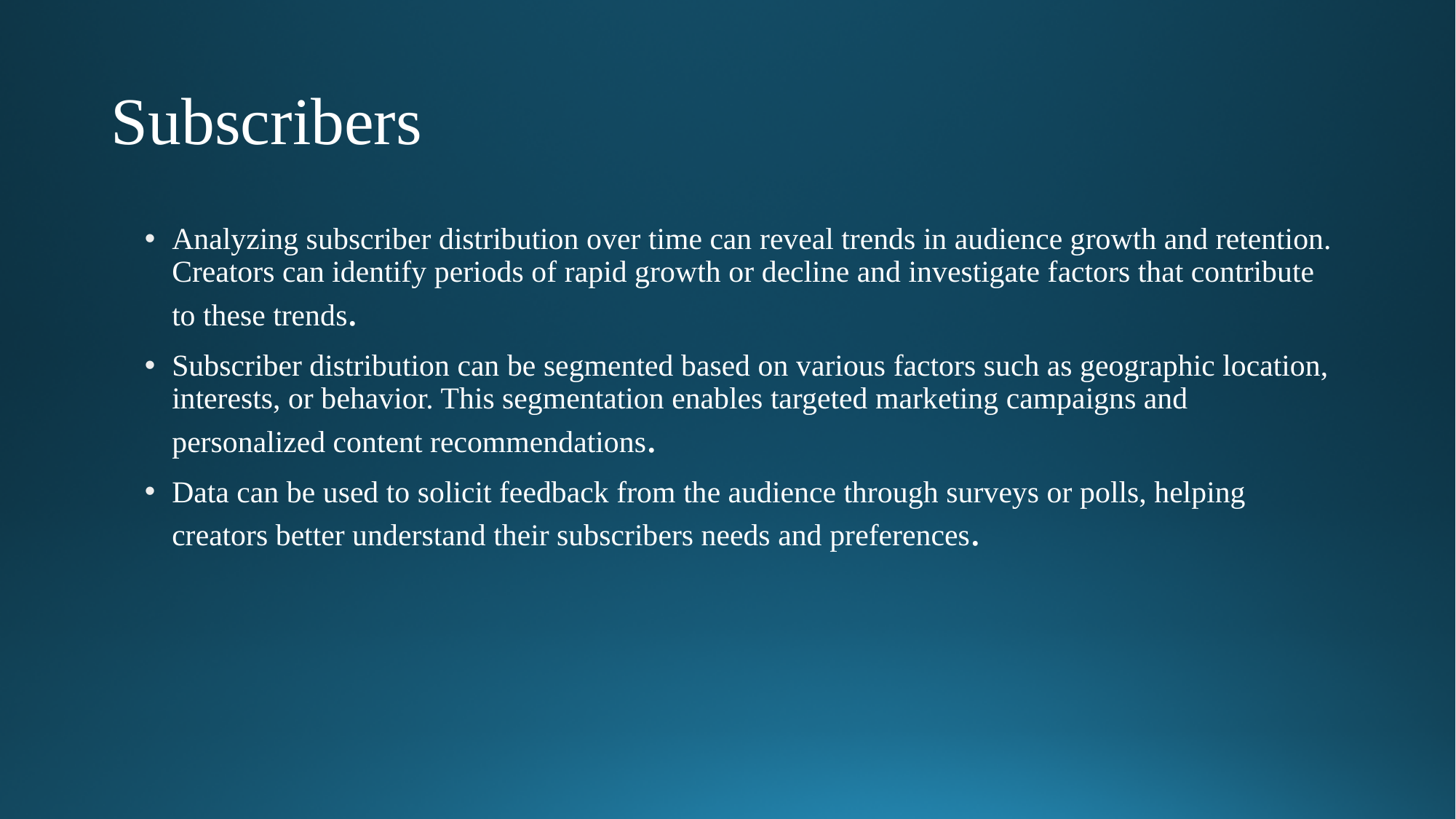

# Subscribers
Analyzing subscriber distribution over time can reveal trends in audience growth and retention. Creators can identify periods of rapid growth or decline and investigate factors that contribute to these trends.
Subscriber distribution can be segmented based on various factors such as geographic location, interests, or behavior. This segmentation enables targeted marketing campaigns and personalized content recommendations.
Data can be used to solicit feedback from the audience through surveys or polls, helping creators better understand their subscribers needs and preferences.